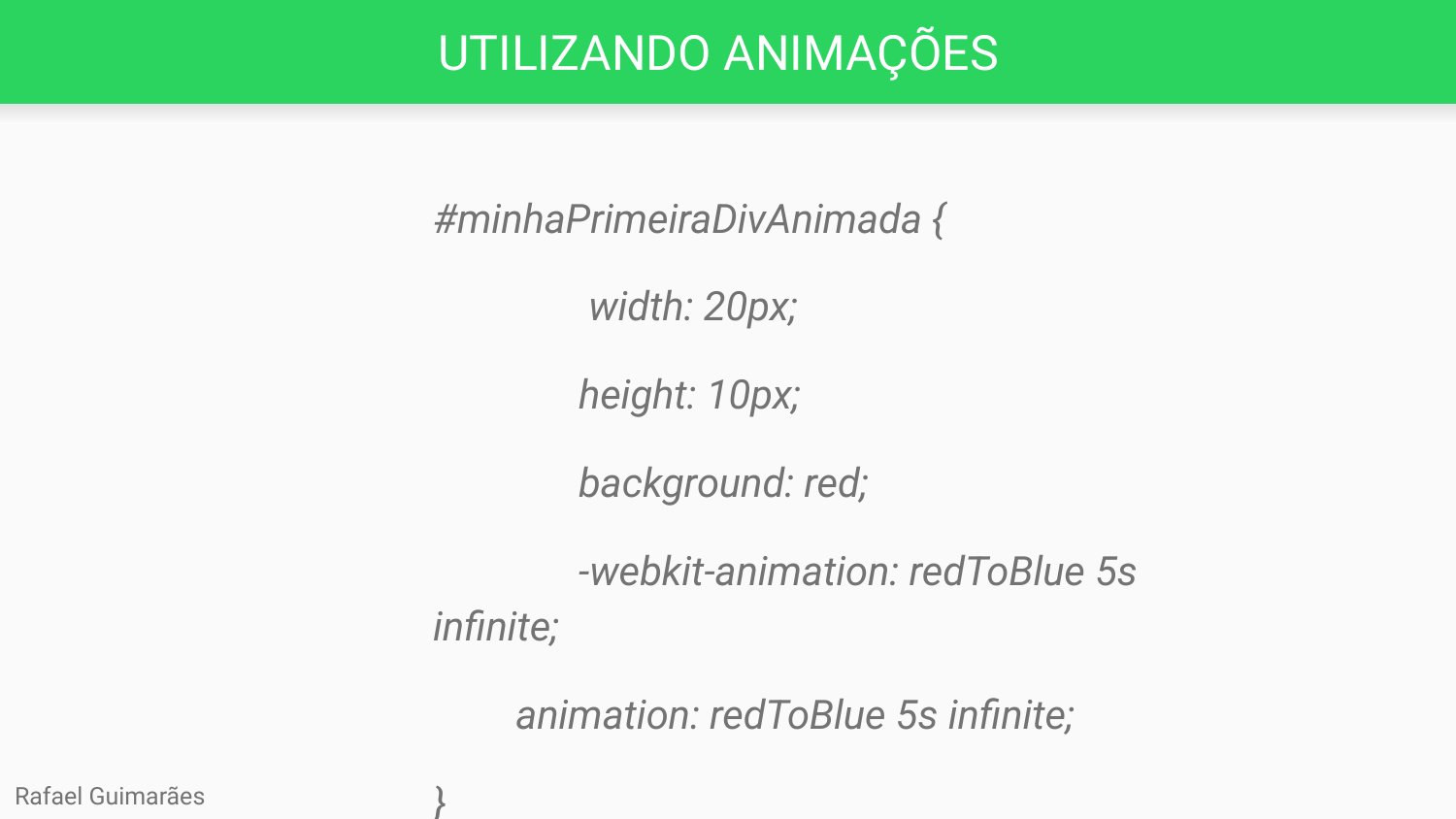

# UTILIZANDO ANIMAÇÕES
#minhaPrimeiraDivAnimada {
 	 width: 20px;
  	height: 10px;
  	background: red;
  	-webkit-animation: redToBlue 5s infinite;
 animation: redToBlue 5s infinite;
}
Rafael Guimarães